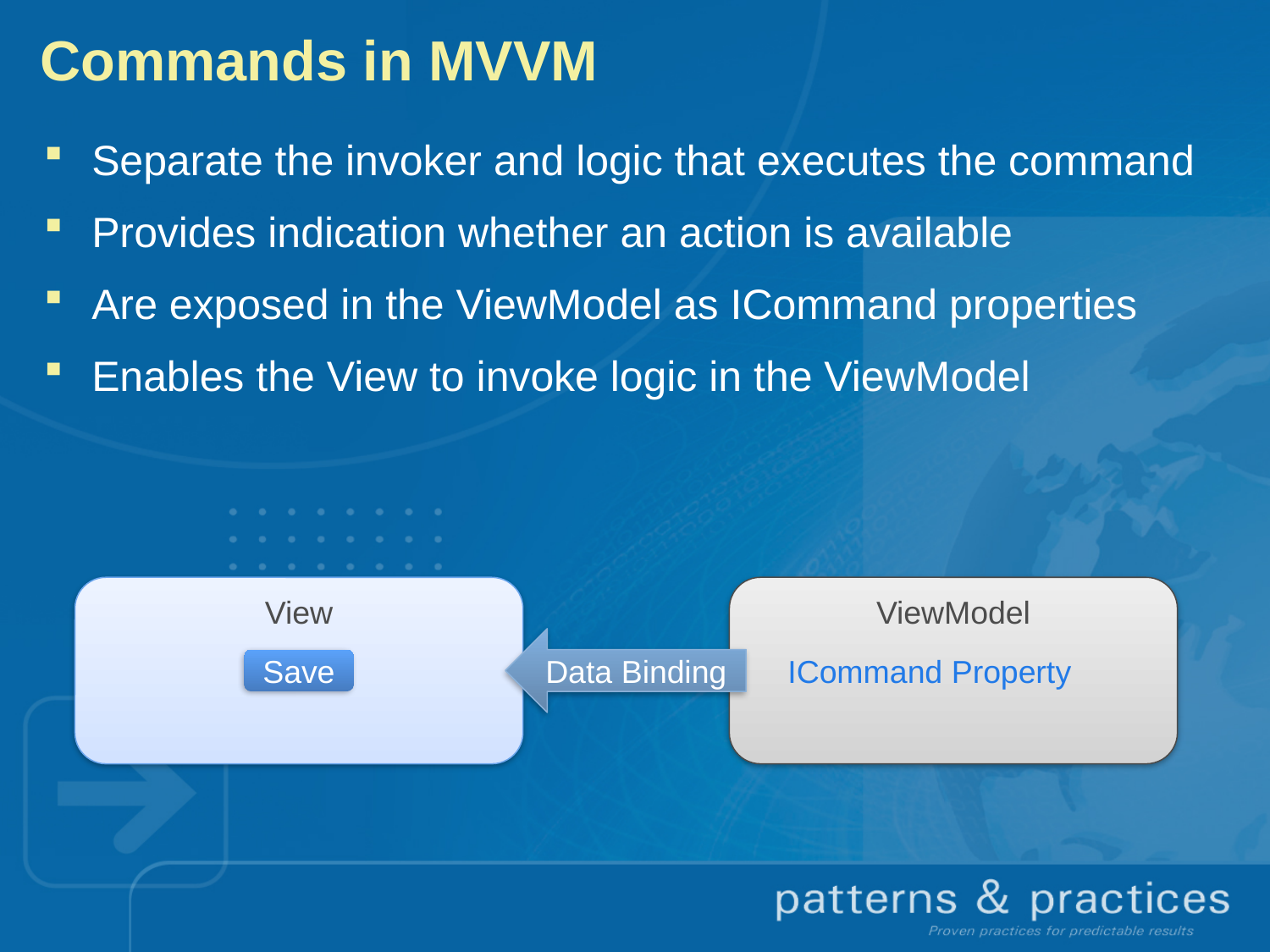

# Commands in MVVM
Separate the invoker and logic that executes the command
Provides indication whether an action is available
Are exposed in the ViewModel as ICommand properties
Enables the View to invoke logic in the ViewModel

View
ViewModel
Data Binding
ICommand Property
Save